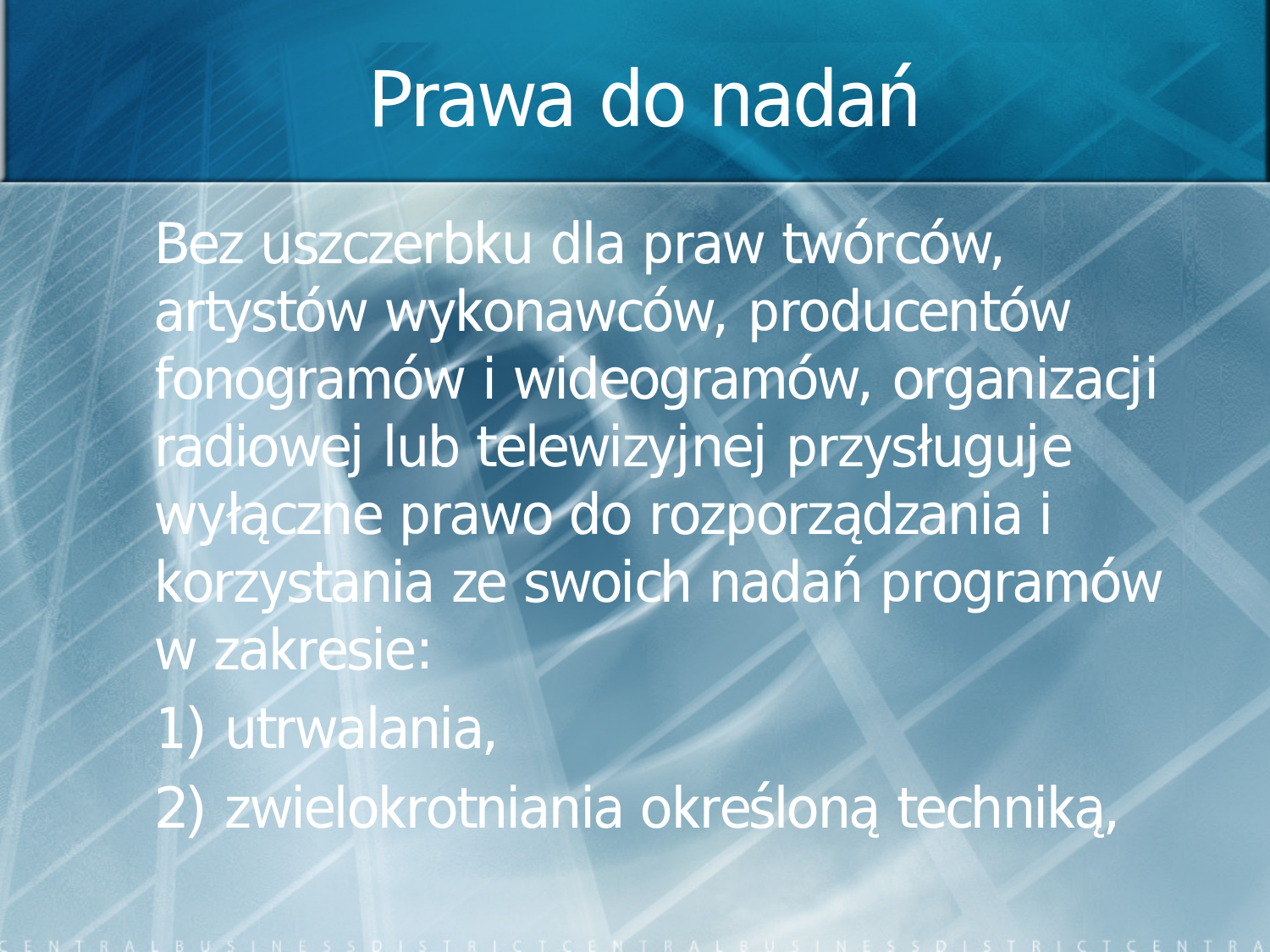

# Prawa do nadań
	Bez uszczerbku dla praw twórców, artystów wykonawców, producentów fonogramów i wideogramów, organizacji radiowej lub telewizyjnej przysługuje wyłączne prawo do rozporządzania i korzystania ze swoich nadań programów w zakresie:
	1) utrwalania,
	2) zwielokrotniania określoną techniką,